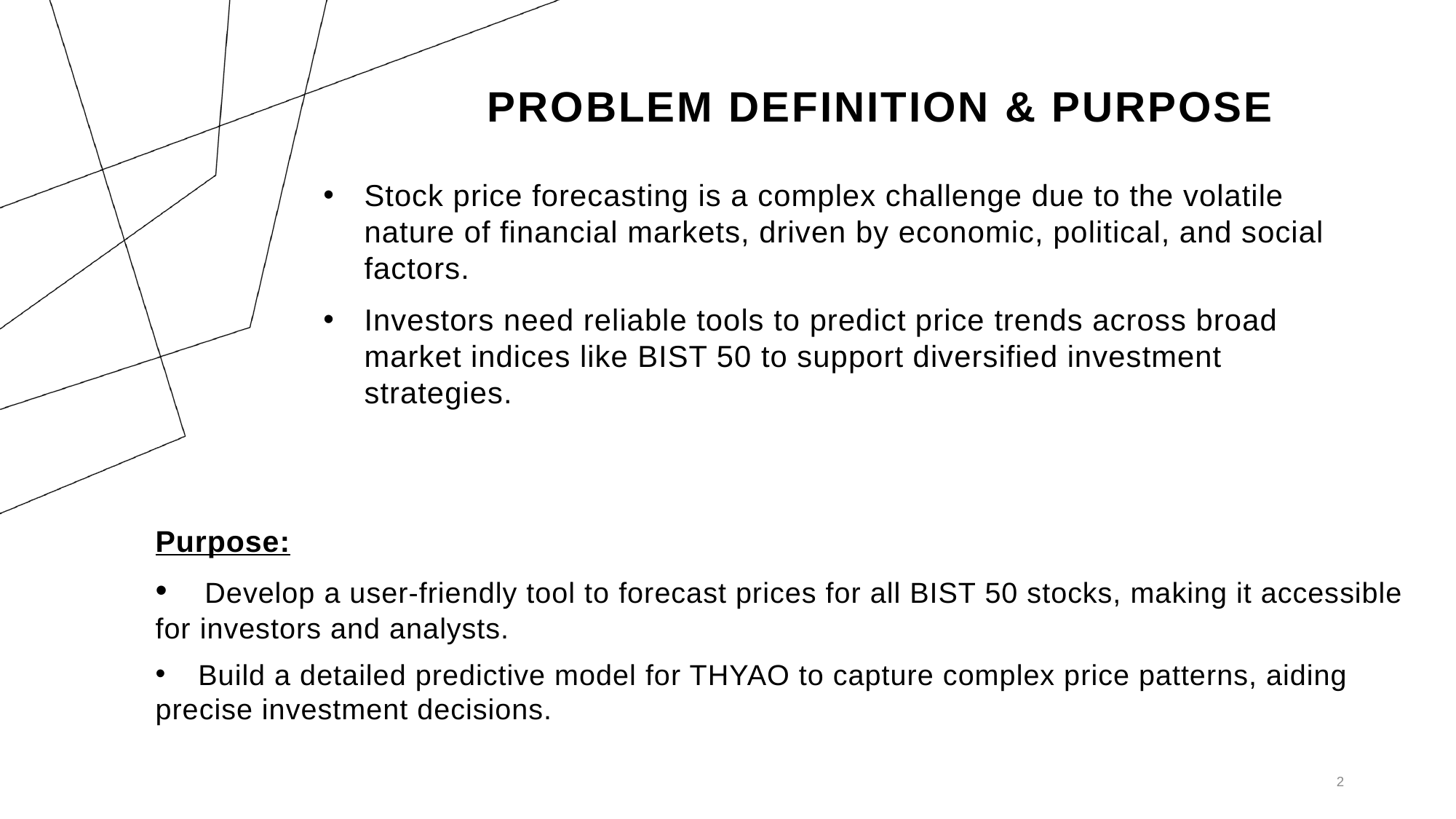

PROBLEM DEFINITION & PURPOSE
Stock price forecasting is a complex challenge due to the volatile nature of financial markets, driven by economic, political, and social factors.
Investors need reliable tools to predict price trends across broad market indices like BIST 50 to support diversified investment strategies.

Purpose:
    Develop a user-friendly tool to forecast prices for all BIST 50 stocks, making it accessible for investors and analysts.
    Build a detailed predictive model for THYAO to capture complex price patterns, aiding precise investment decisions.

2